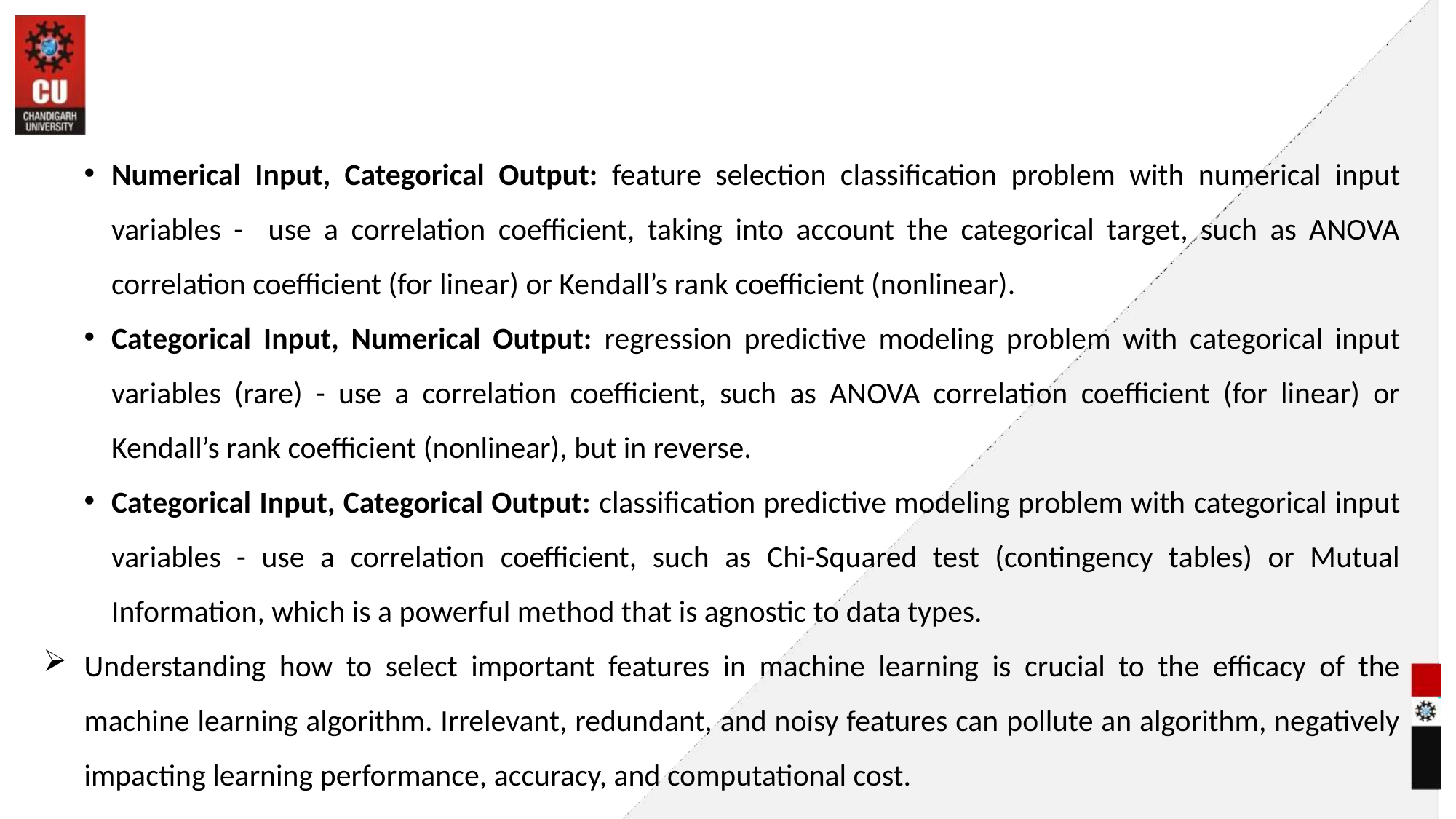

#
Numerical Input, Categorical Output: feature selection classification problem with numerical input variables -  use a correlation coefficient, taking into account the categorical target, such as ANOVA correlation coefficient (for linear) or Kendall’s rank coefficient (nonlinear).
Categorical Input, Numerical Output: regression predictive modeling problem with categorical input variables (rare) - use a correlation coefficient, such as ANOVA correlation coefficient (for linear) or Kendall’s rank coefficient (nonlinear), but in reverse.‍
Categorical Input, Categorical Output: classification predictive modeling problem with categorical input variables - use a correlation coefficient, such as Chi-Squared test (contingency tables) or Mutual Information, which is a powerful method that is agnostic to data types.
Understanding how to select important features in machine learning is crucial to the efficacy of the machine learning algorithm. Irrelevant, redundant, and noisy features can pollute an algorithm, negatively impacting learning performance, accuracy, and computational cost.